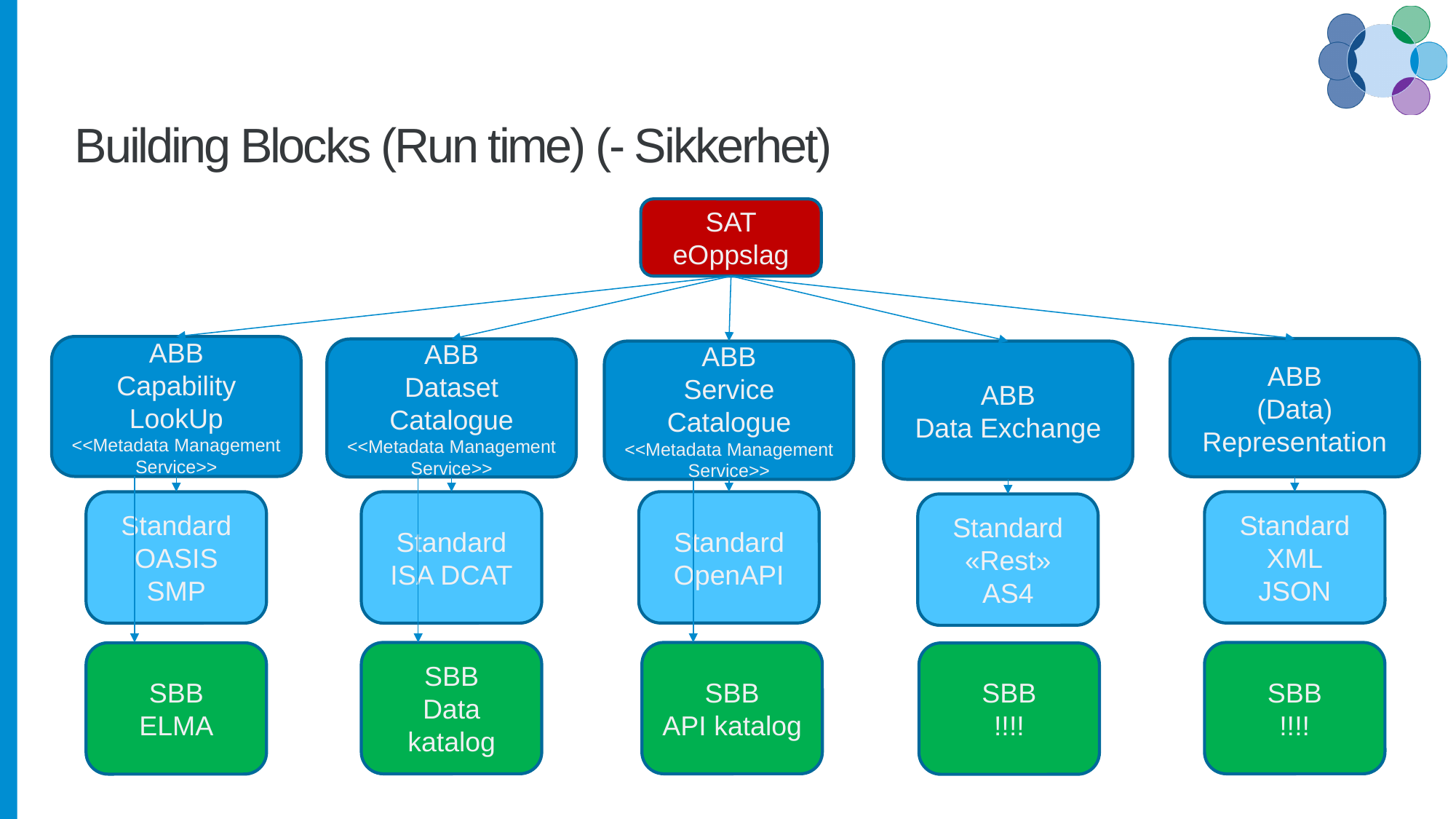

# Building Blocks (Run time) (- Sikkerhet)
SAT
eOppslag
ABB
Capability LookUp
<<Metadata Management Service>>
ABB
(Data) Representation
ABB
Dataset Catalogue
<<Metadata Management Service>>
ABB
Data Exchange
ABB
Service Catalogue
<<Metadata Management Service>>
Standard
XML
JSON
Standard
OpenAPI
Standard
OASIS SMP
Standard
ISA DCAT
Standard
«Rest»
AS4
SBB
API katalog
SBB
!!!!
SBB
Data katalog
SBB
ELMA
SBB
!!!!